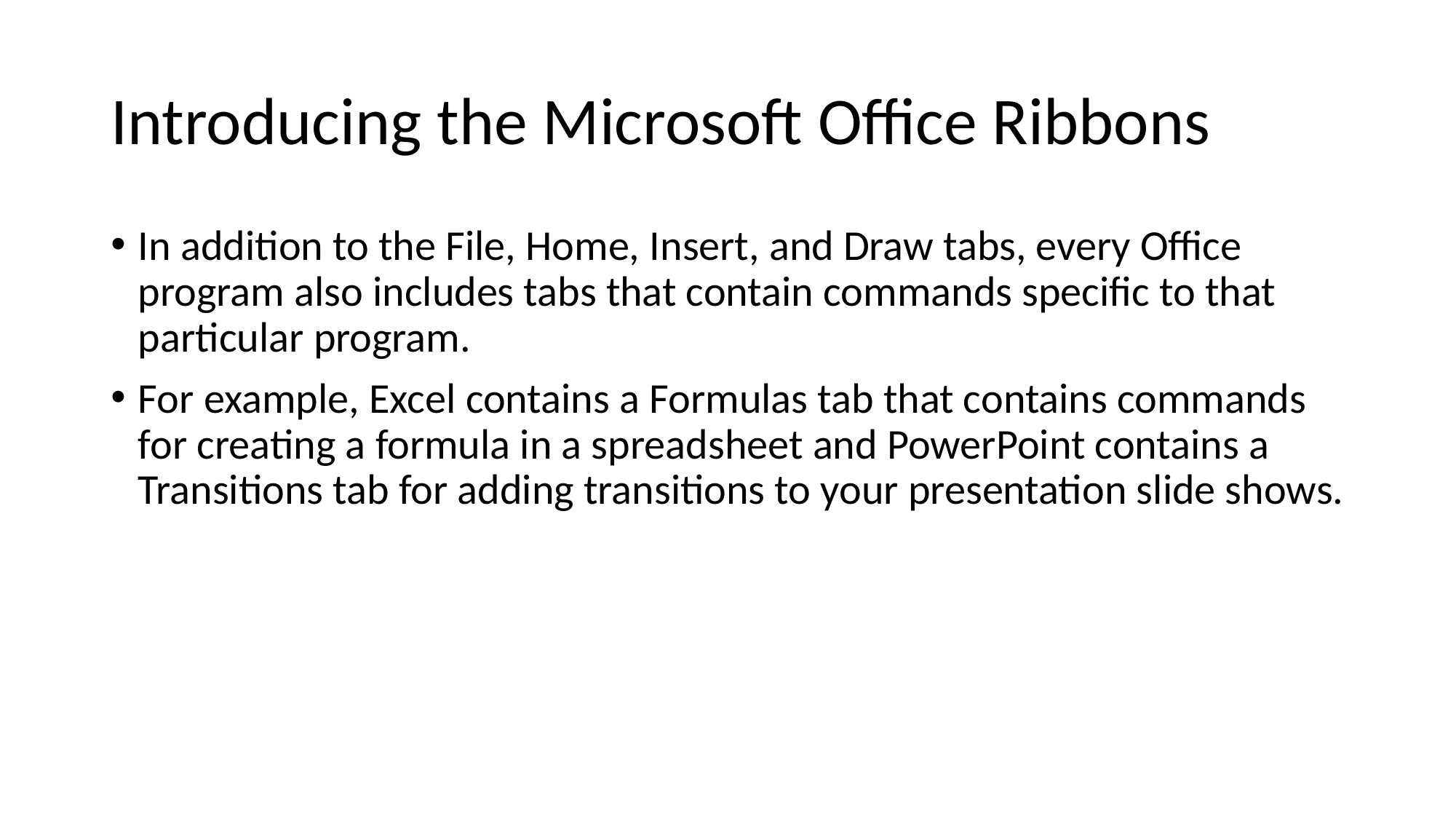

# Introducing the Microsoft Office Ribbons
In addition to the File, Home, Insert, and Draw tabs, every Office program also includes tabs that contain commands specific to that particular program.
For example, Excel contains a Formulas tab that contains commands for creating a formula in a spreadsheet and PowerPoint contains a Transitions tab for adding transitions to your presentation slide shows.